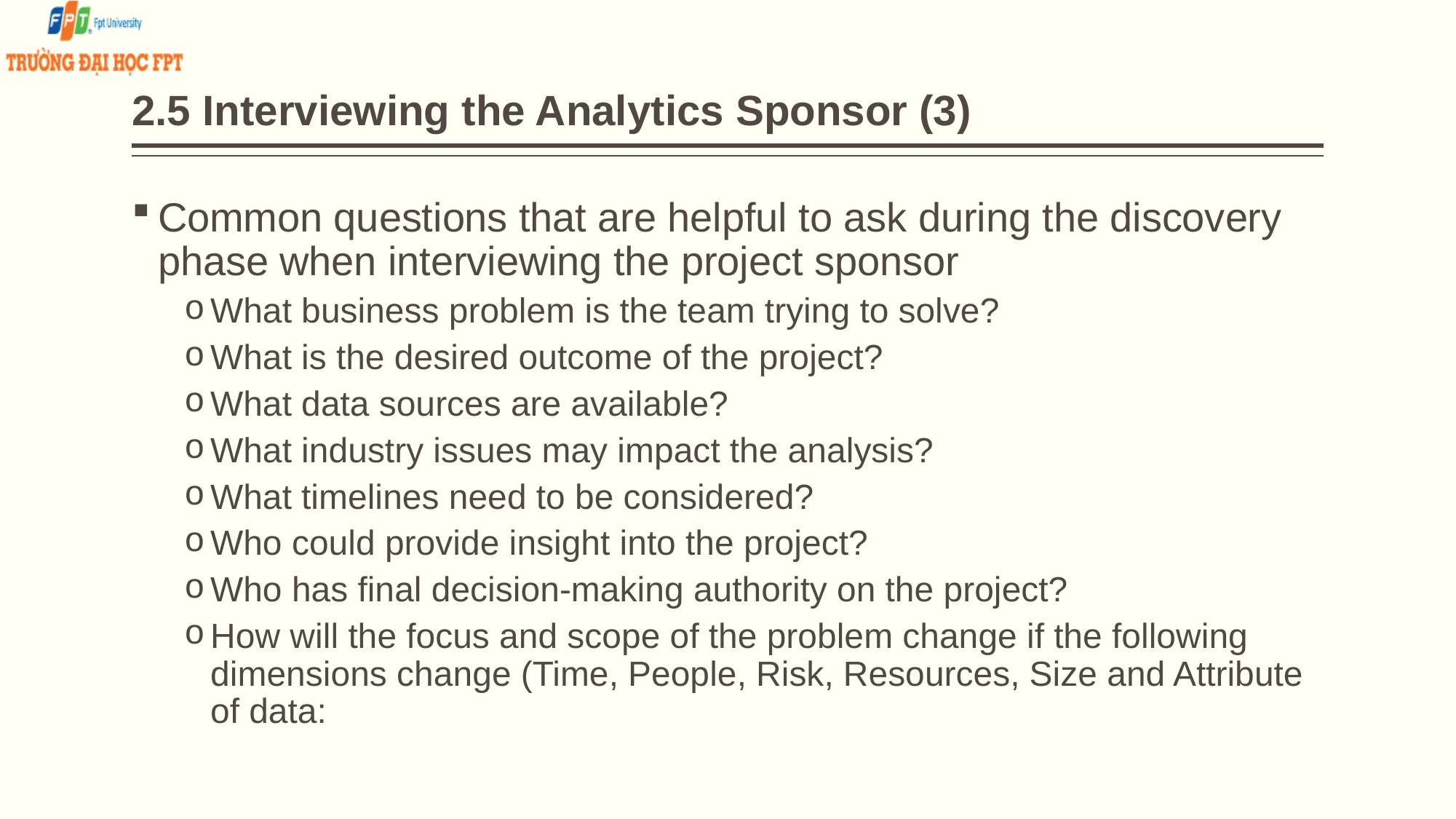

# 2.5 Interviewing the Analytics Sponsor (3)
Common questions that are helpful to ask during the discovery phase when interviewing the project sponsor
What business problem is the team trying to solve?
What is the desired outcome of the project?
What data sources are available?
What industry issues may impact the analysis?
What timelines need to be considered?
Who could provide insight into the project?
Who has final decision-making authority on the project?
How will the focus and scope of the problem change if the following dimensions change (Time, People, Risk, Resources, Size and Attribute of data: